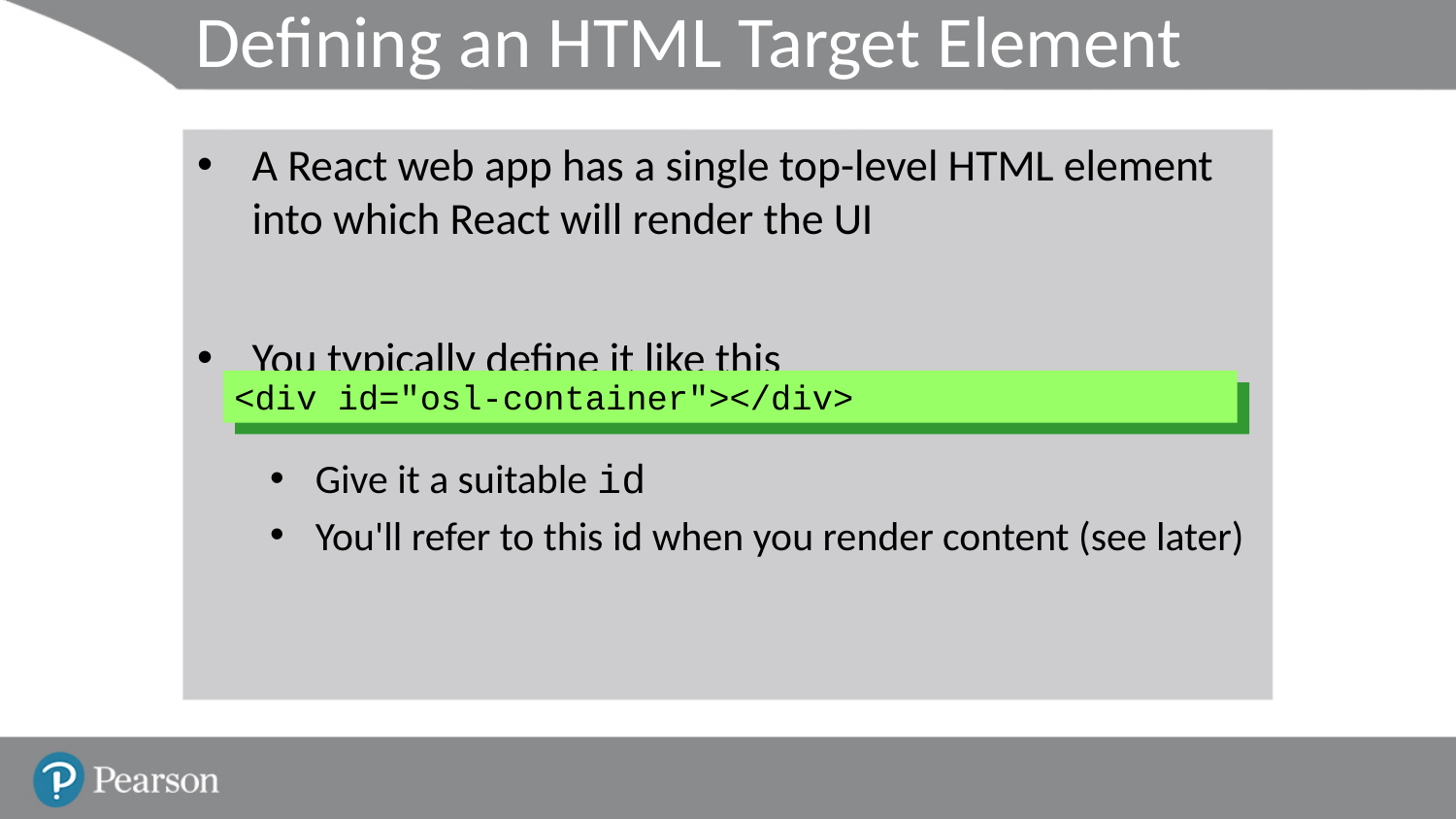

# Defining an HTML Target Element
A React web app has a single top-level HTML element into which React will render the UI

You typically define it like this

Give it a suitable id
You'll refer to this id when you render content (see later)

<div id="osl-container"></div>